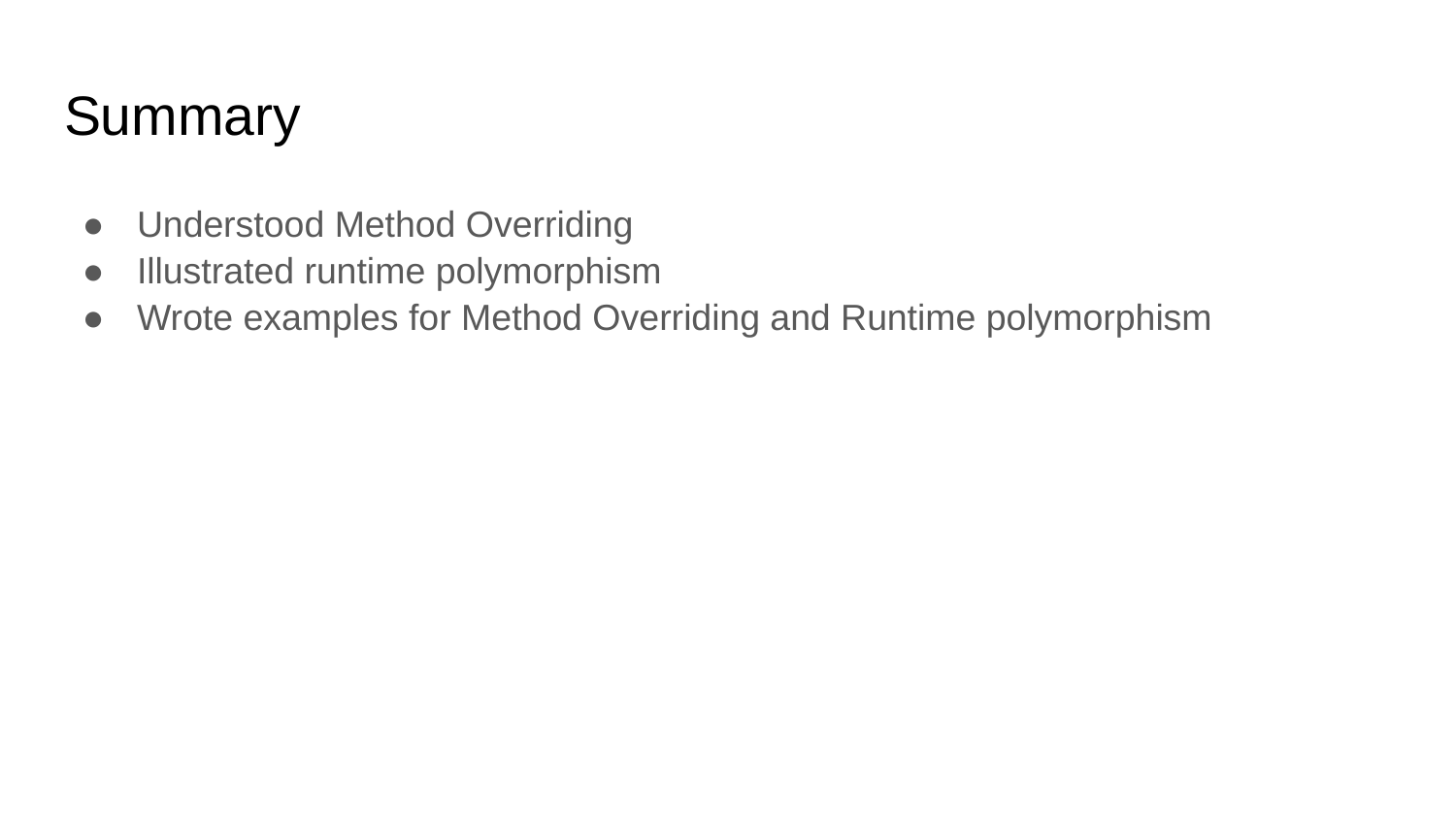

# Summary
Understood Method Overriding
Illustrated runtime polymorphism
Wrote examples for Method Overriding and Runtime polymorphism